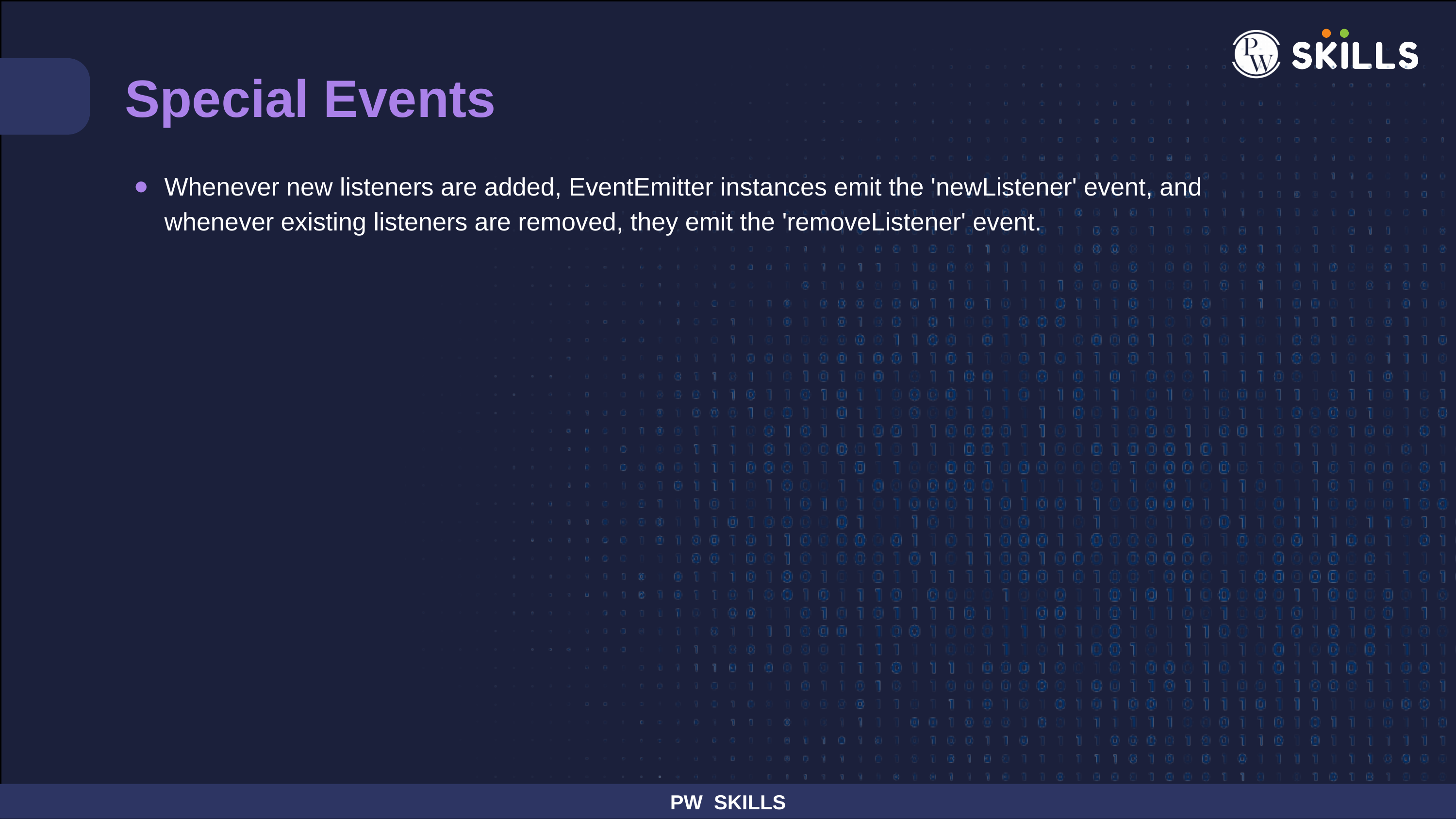

Special Events
Whenever new listeners are added, EventEmitter instances emit the 'newListener' event, and whenever existing listeners are removed, they emit the 'removeListener' event.